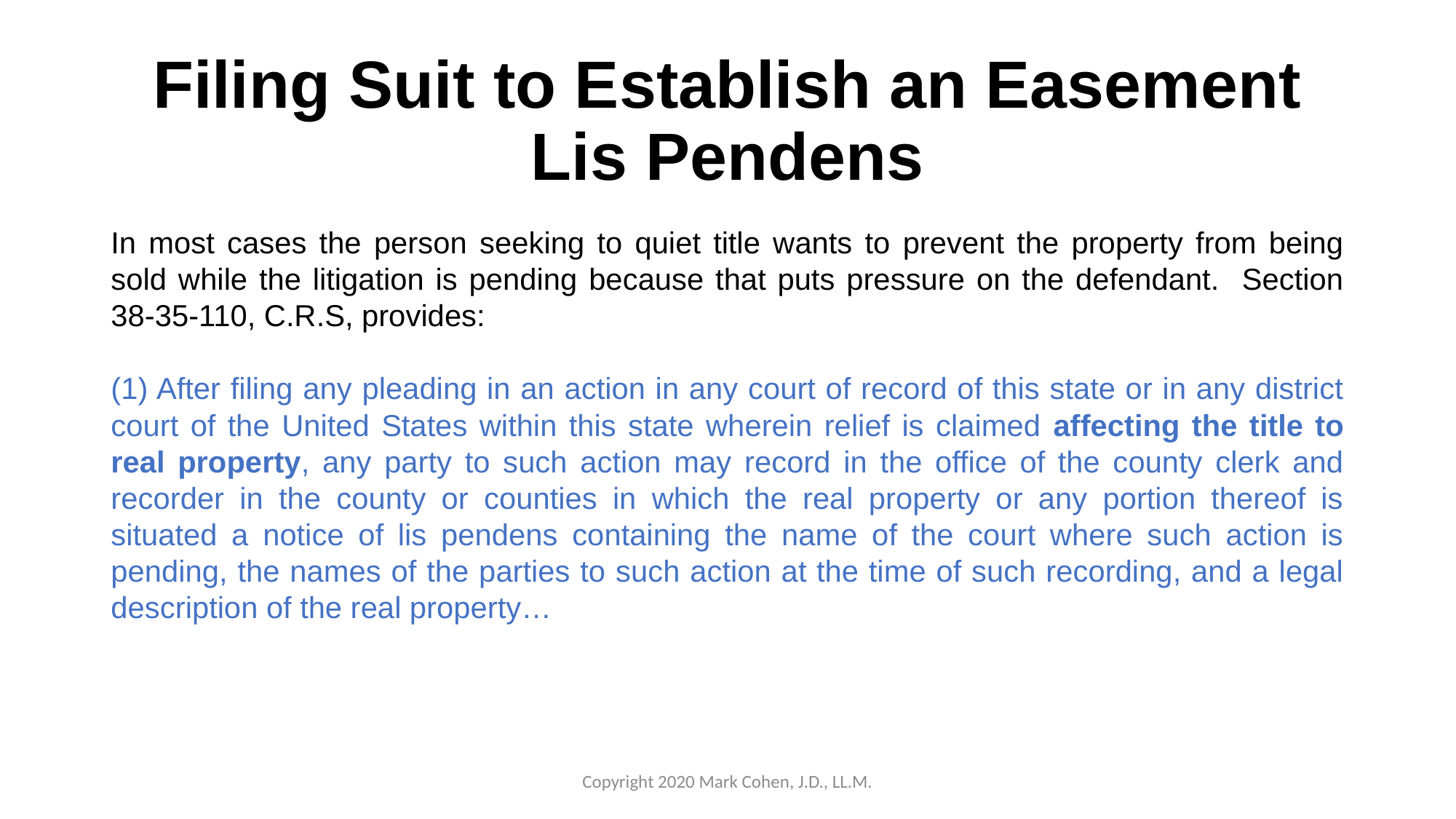

# Filing Suit to Establish an Easement Lis Pendens
In most cases the person seeking to quiet title wants to prevent the property from being sold while the litigation is pending because that puts pressure on the defendant.  Section 38-35-110, C.R.S, provides:

(1) After filing any pleading in an action in any court of record of this state or in any district court of the United States within this state wherein relief is claimed affecting the title to real property, any party to such action may record in the office of the county clerk and recorder in the county or counties in which the real property or any portion thereof is situated a notice of lis pendens containing the name of the court where such action is pending, the names of the parties to such action at the time of such recording, and a legal description of the real property…

Copyright 2020 Mark Cohen, J.D., LL.M.